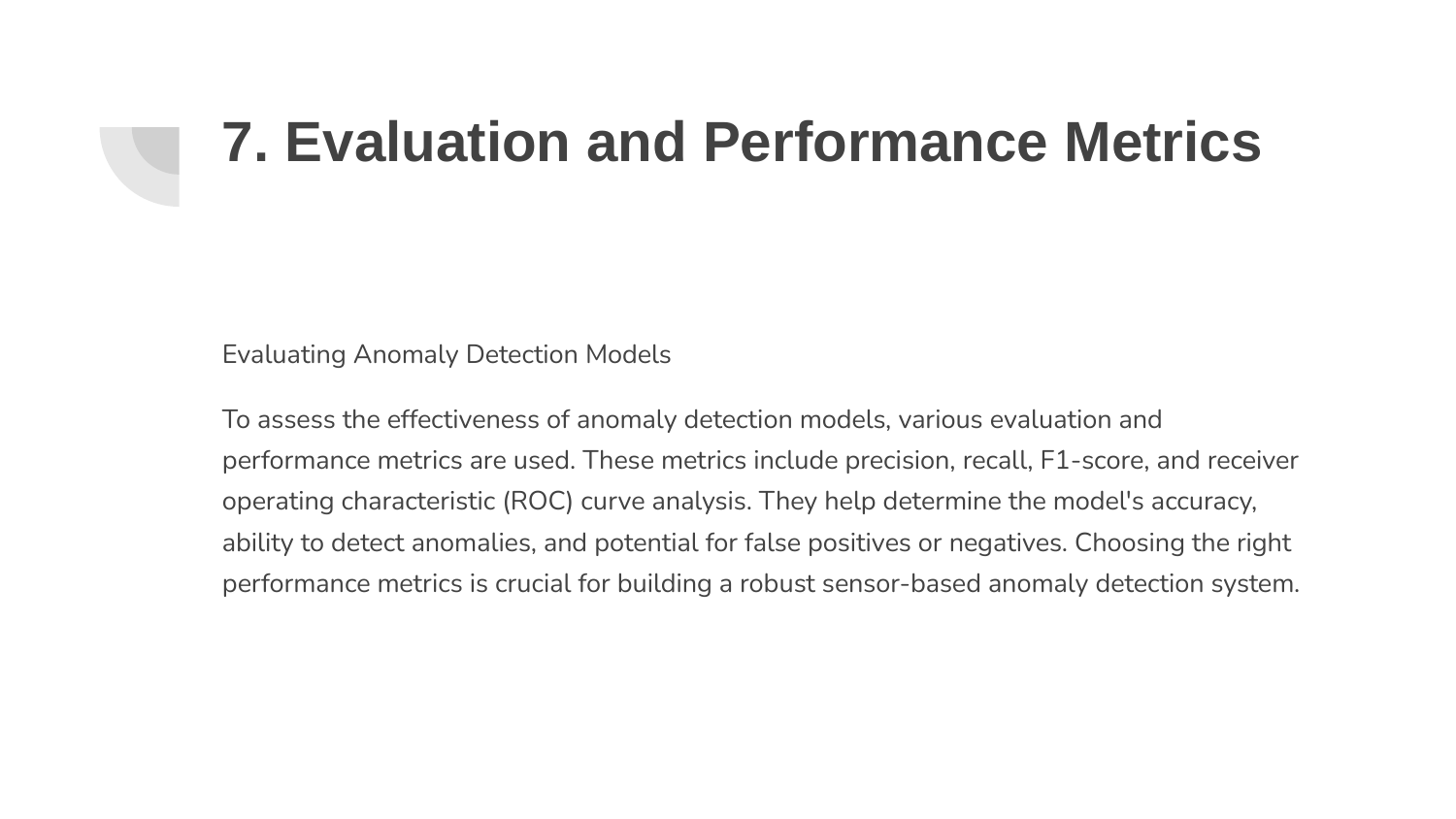

# 7. Evaluation and Performance Metrics
Evaluating Anomaly Detection Models
To assess the effectiveness of anomaly detection models, various evaluation and performance metrics are used. These metrics include precision, recall, F1-score, and receiver operating characteristic (ROC) curve analysis. They help determine the model's accuracy, ability to detect anomalies, and potential for false positives or negatives. Choosing the right performance metrics is crucial for building a robust sensor-based anomaly detection system.